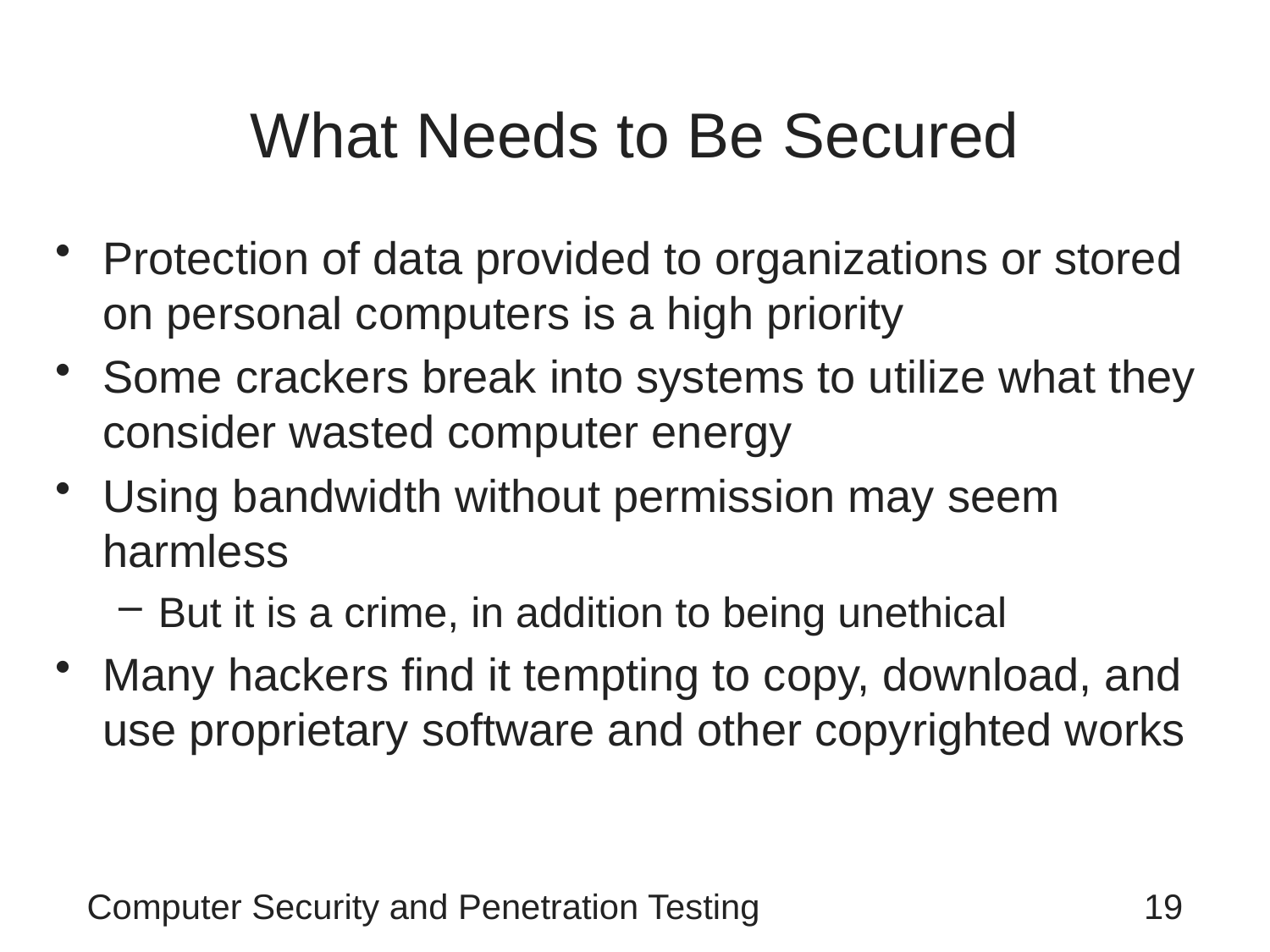

# What Needs to Be Secured
Protection of data provided to organizations or stored on personal computers is a high priority
Some crackers break into systems to utilize what they consider wasted computer energy
Using bandwidth without permission may seem harmless
But it is a crime, in addition to being unethical
Many hackers find it tempting to copy, download, and use proprietary software and other copyrighted works
Computer Security and Penetration Testing
19